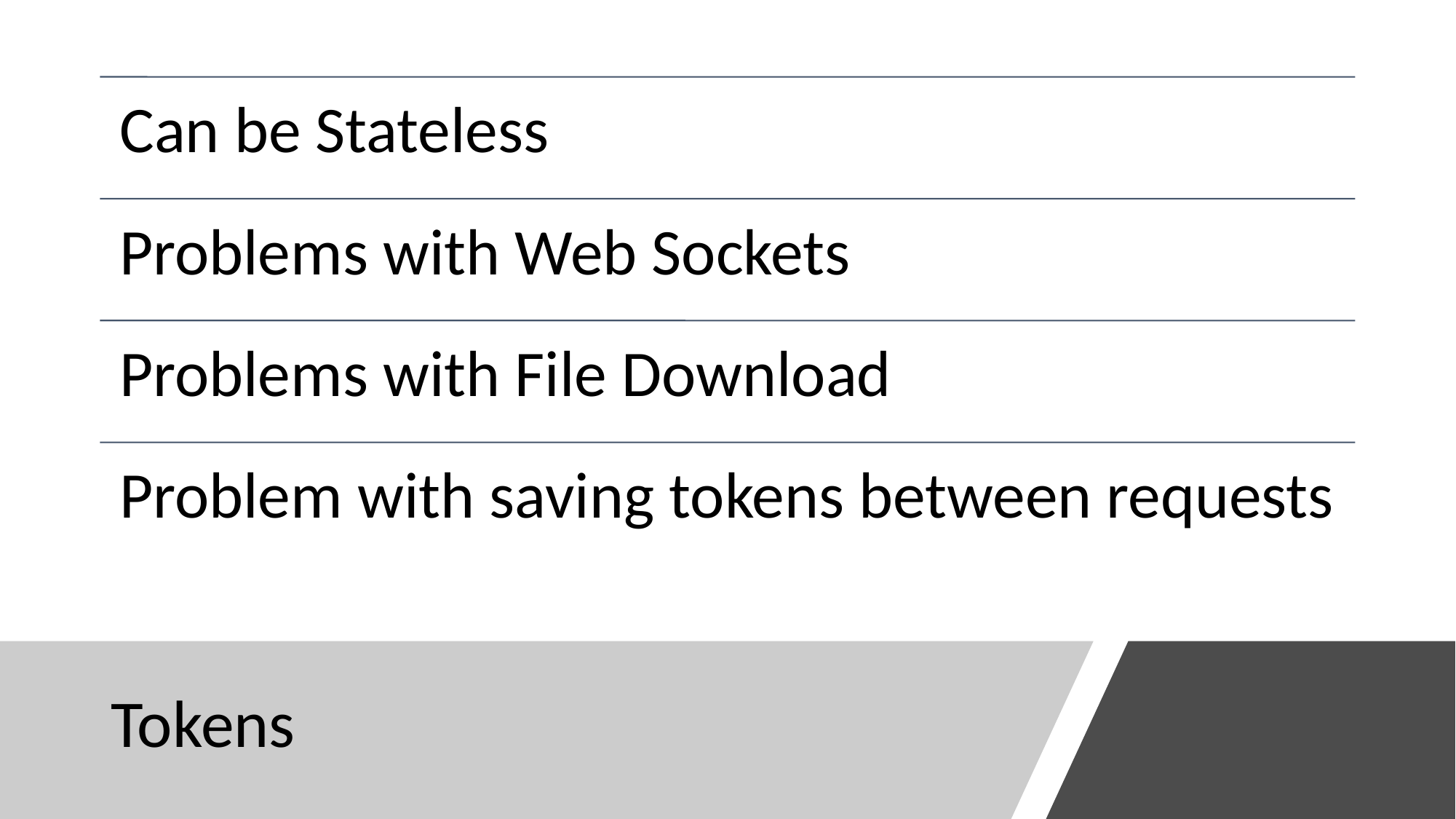

Can be Stateless
Problems with Web Sockets
Problems with File Download
Problem with saving tokens between requests

Tokens